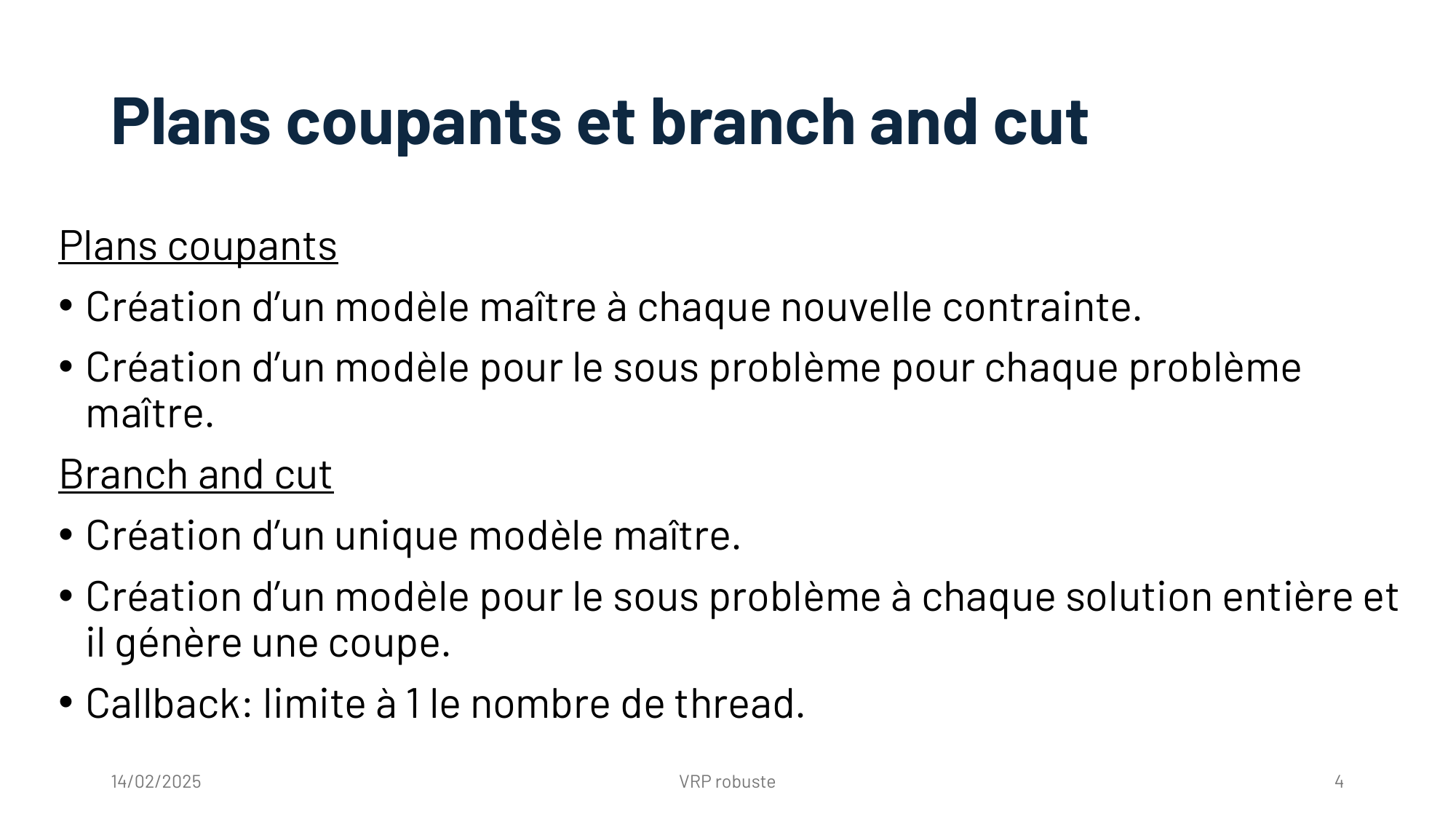

# Plans coupants et branch and cut
Plans coupants
Création d’un modèle maître à chaque nouvelle contrainte.
Création d’un modèle pour le sous problème pour chaque problème maître.
Branch and cut
Création d’un unique modèle maître.
Création d’un modèle pour le sous problème à chaque solution entière et il génère une coupe.
Callback: limite à 1 le nombre de thread.

14/02/2025
VRP robuste
4